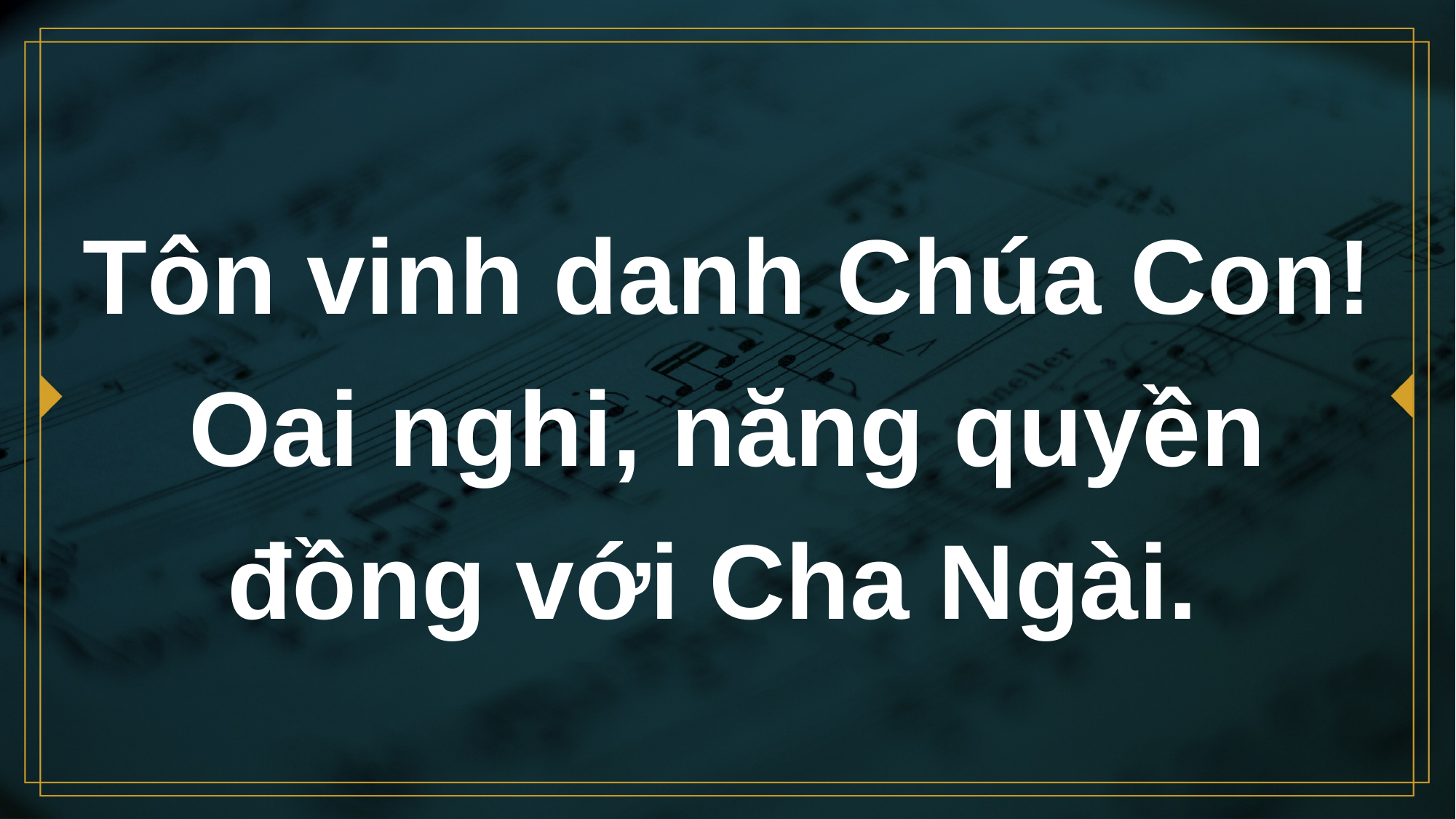

# Tôn vinh danh Chúa Con! Oai nghi, năng quyền đồng với Cha Ngài.